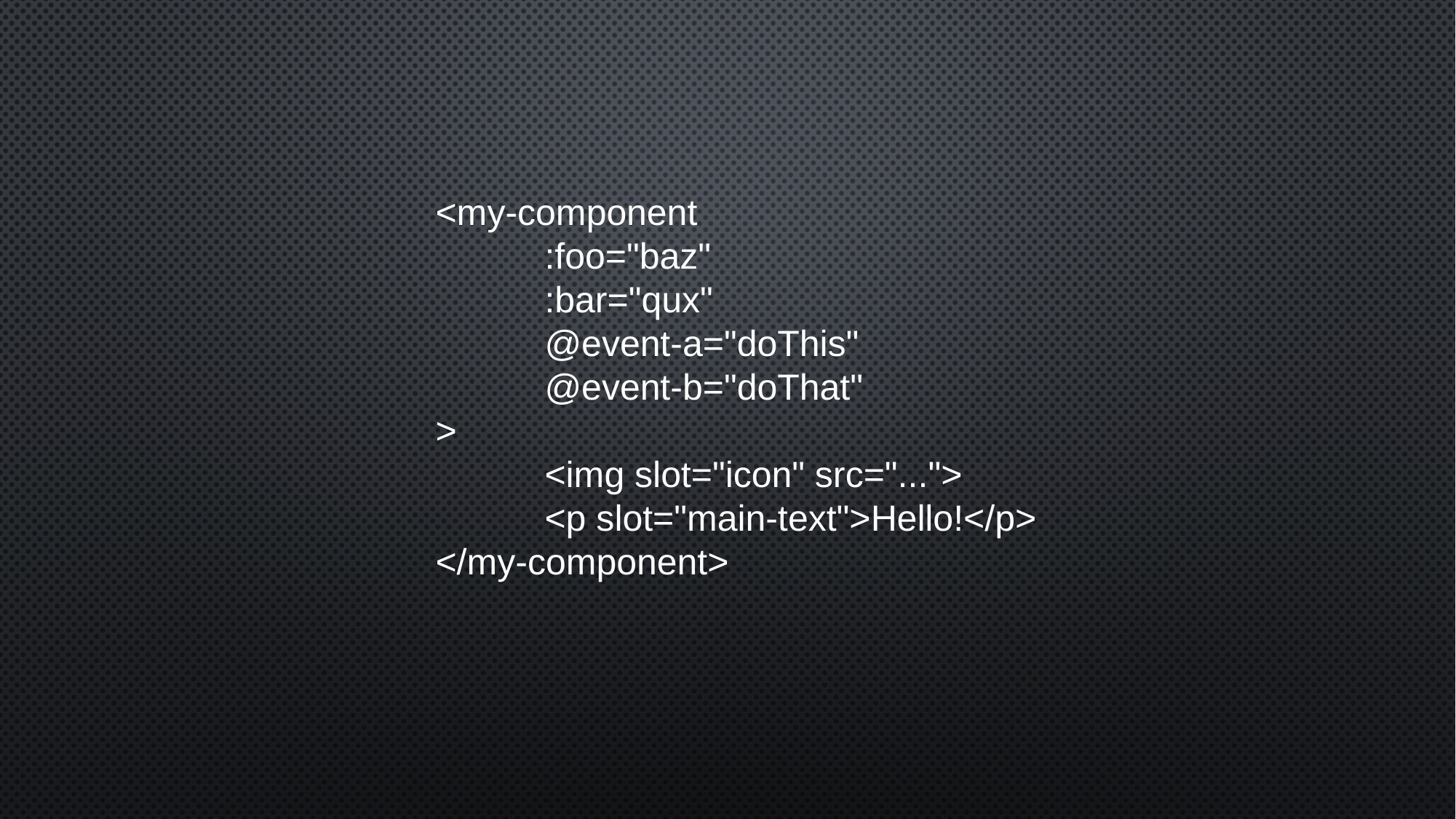

<my-component
	:foo="baz"
	:bar="qux"
	@event-a="doThis"
	@event-b="doThat"
>
	<img slot="icon" src="...">
	<p slot="main-text">Hello!</p>
</my-component>